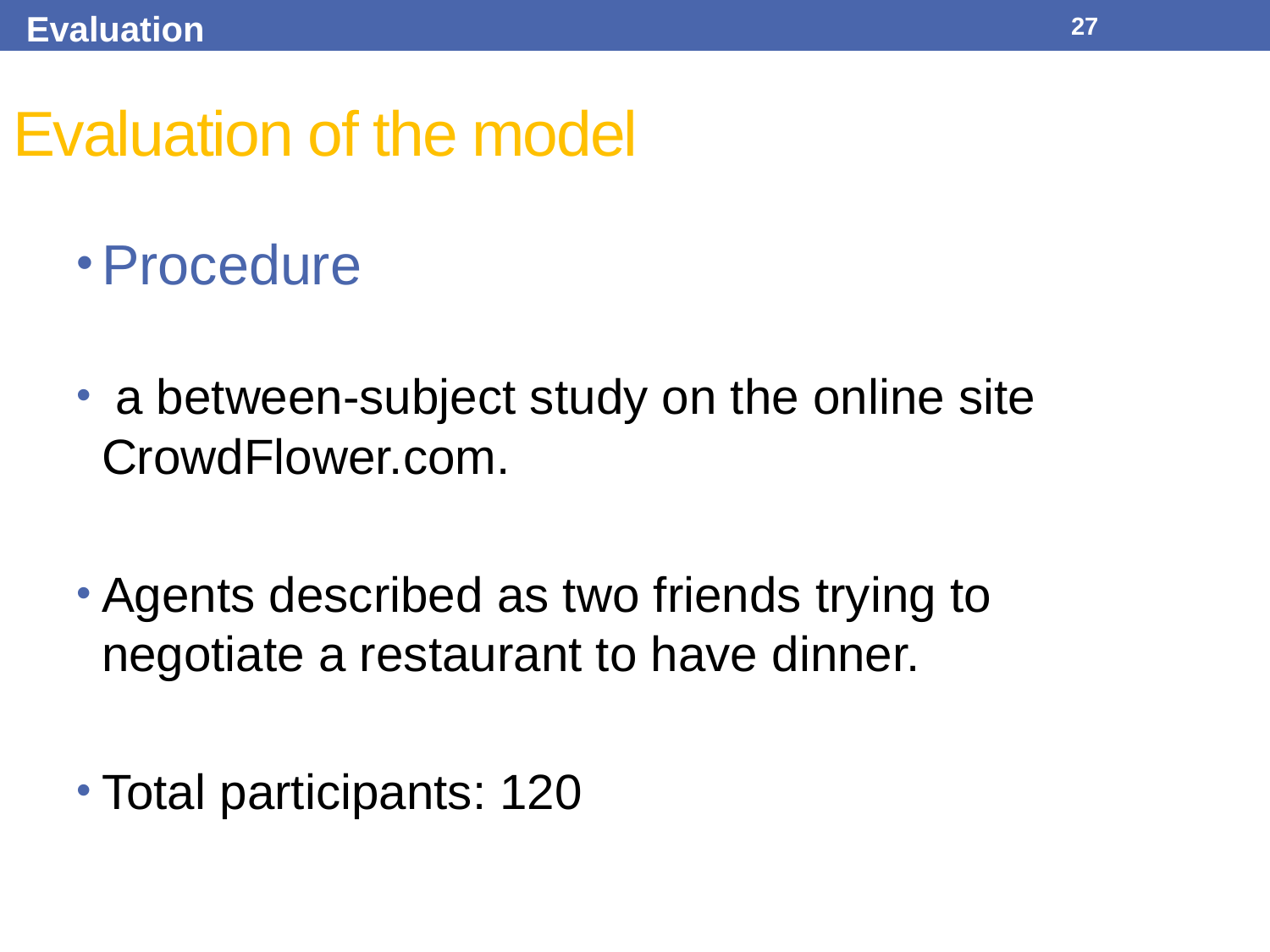

Evaluation
27
# Evaluation of the model
Procedure

 a between-subject study on the online site CrowdFlower.com.

Agents described as two friends trying to negotiate a restaurant to have dinner.

Total participants: 120